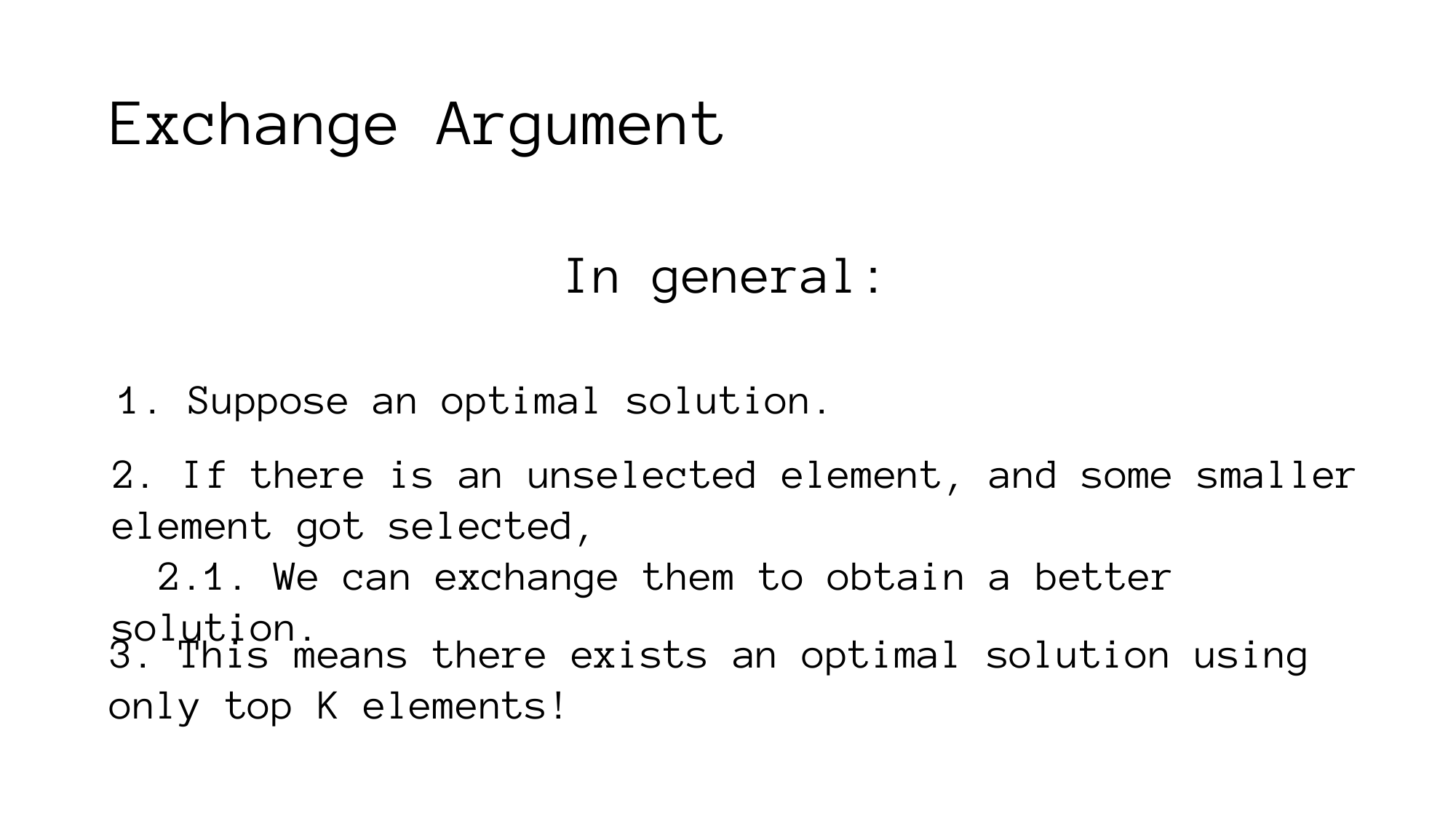

# Exchange Argument
In general:
1. Suppose an optimal solution.
2. If there is an unselected element, and some smaller element got selected,
  2.1. We can exchange them to obtain a better solution.
3. This means there exists an optimal solution using only top K elements!